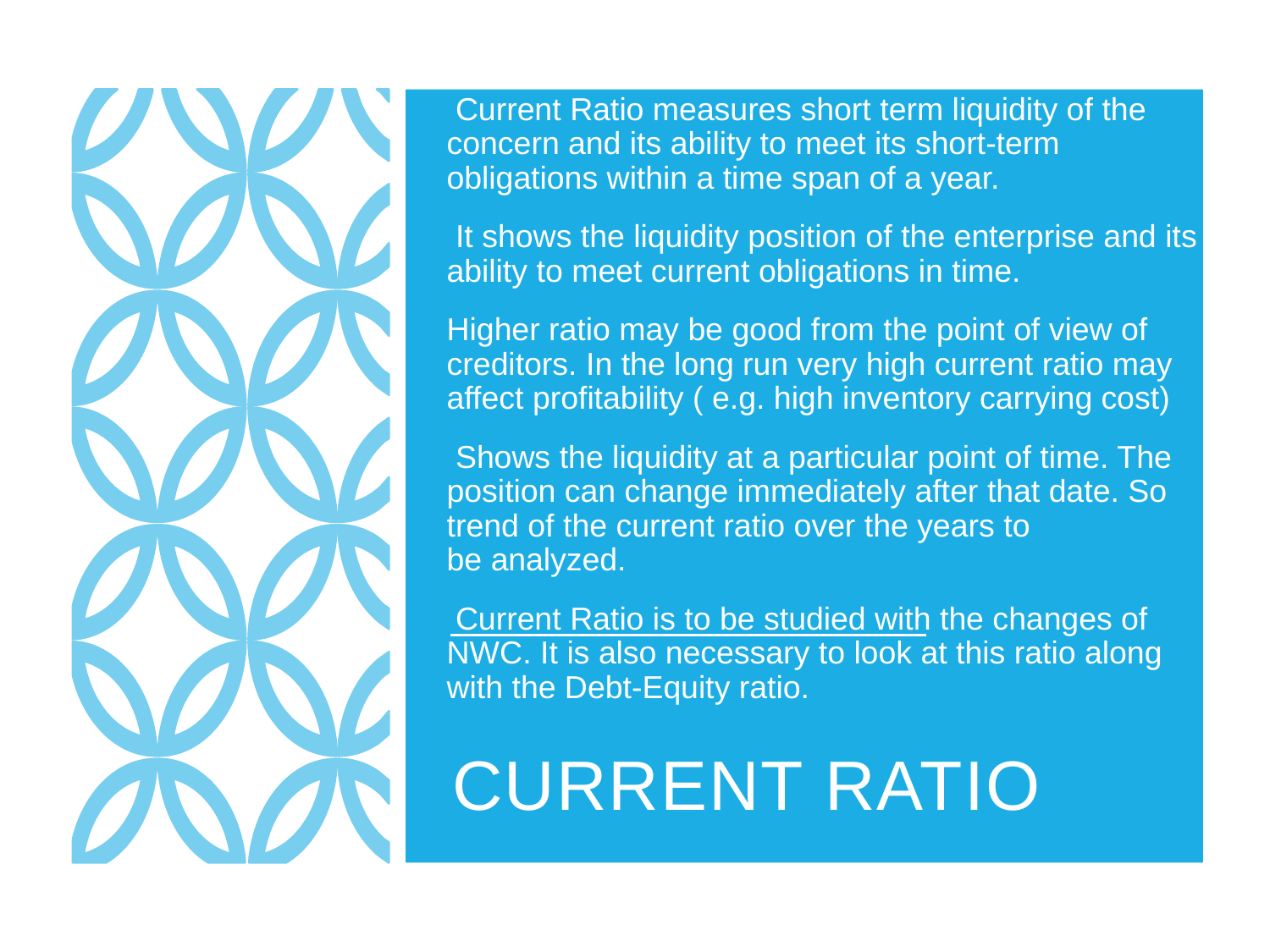

​
 Current Ratio measures short term liquidity of the concern and its ability to meet its short-term obligations within a time span of a year.​
 It shows the liquidity position of the enterprise and its ability to meet current obligations in time.​
Higher ratio may be good from the point of view of creditors. In the long run very high current ratio may affect profitability ( e.g. high inventory carrying cost)​
 Shows the liquidity at a particular point of time. The position can change immediately after that date. So trend of the current ratio over the years to be analyzed. ​
 Current Ratio is to be studied with the changes of NWC. It is also necessary to look at this ratio along with the Debt-Equity ratio.​

# Current Ratio